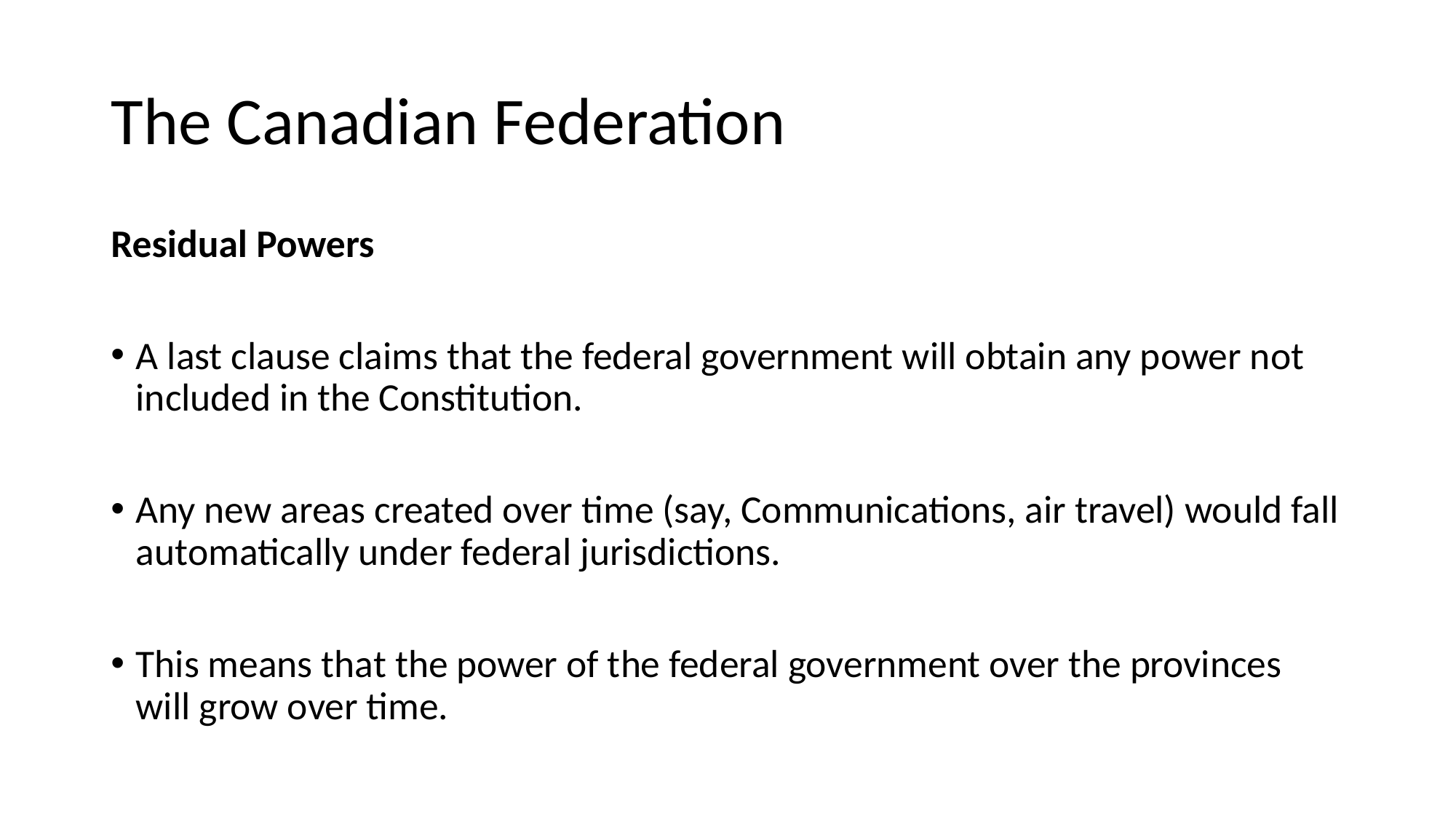

# The Canadian Federation
Residual Powers

A last clause claims that the federal government will obtain any power not included in the Constitution.

Any new areas created over time (say, Communications, air travel) would fall automatically under federal jurisdictions.

This means that the power of the federal government over the provinces will grow over time.